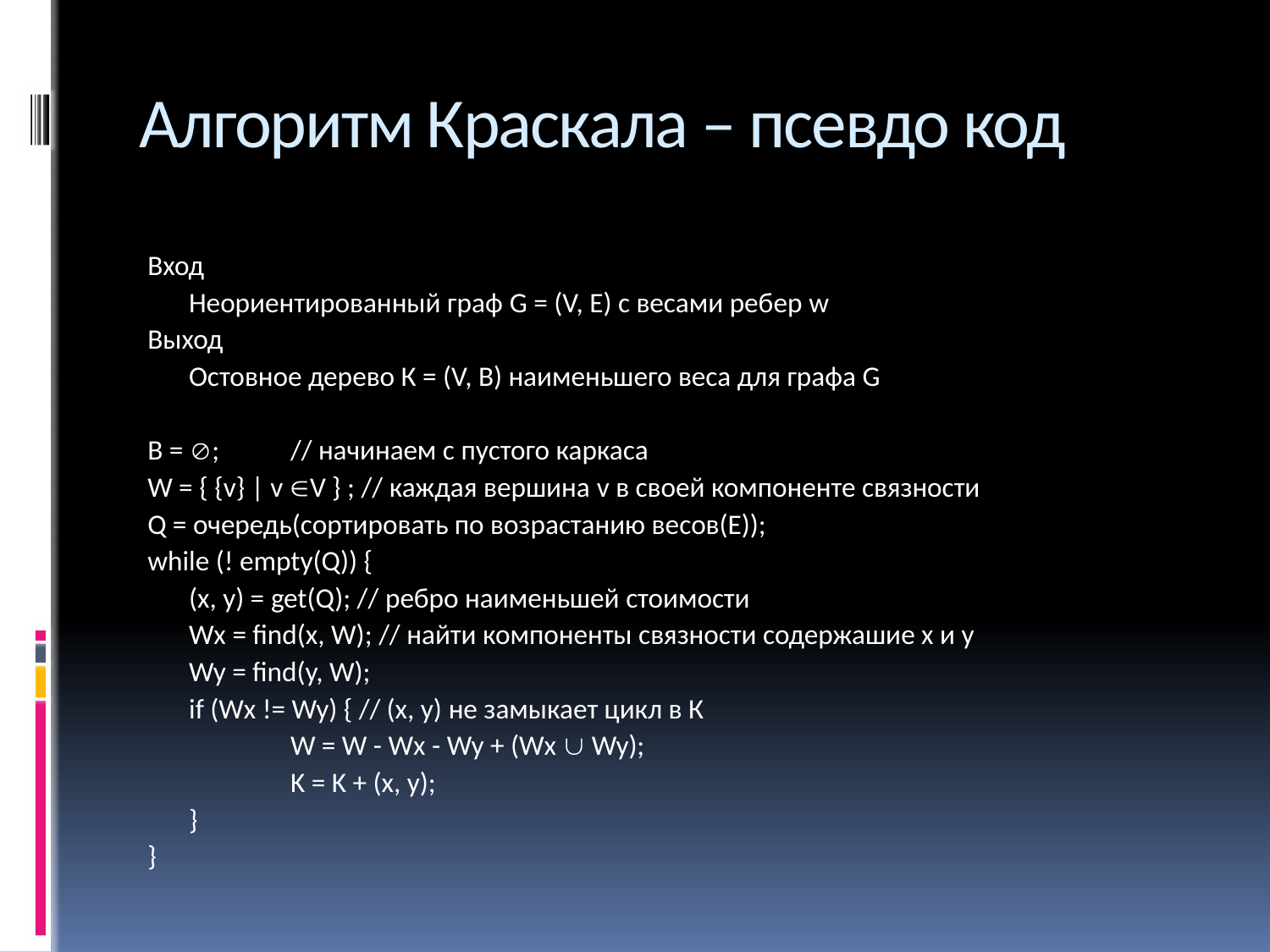

# Алгоритм Краскала – псевдо код
Вход
	Неориентированный граф G = (V, Е) с весами ребер w
Выход
	Остовное дерево К = (V, В) наименьшего веса для графа G

B = ∅; 	// начинаем с пустого каркаса
W = { {v} | v ∈V } ; // каждая вершина v в своей компоненте связности
Q = очередь(сортировать по возрастанию весов(Е));
while (! empty(Q)) {
	(x, y) = get(Q); // ребро наименьшей стоимости
	Wx = find(x, W); // найти компоненты связности содержашие х и у
	Wy = find(y, W);
	if (Wx != Wy) { // (x, y) не замыкает цикл в К
		W = W - Wx - Wy + (Wx ∪ Wy);
		K = K + (x, y);
	}
}